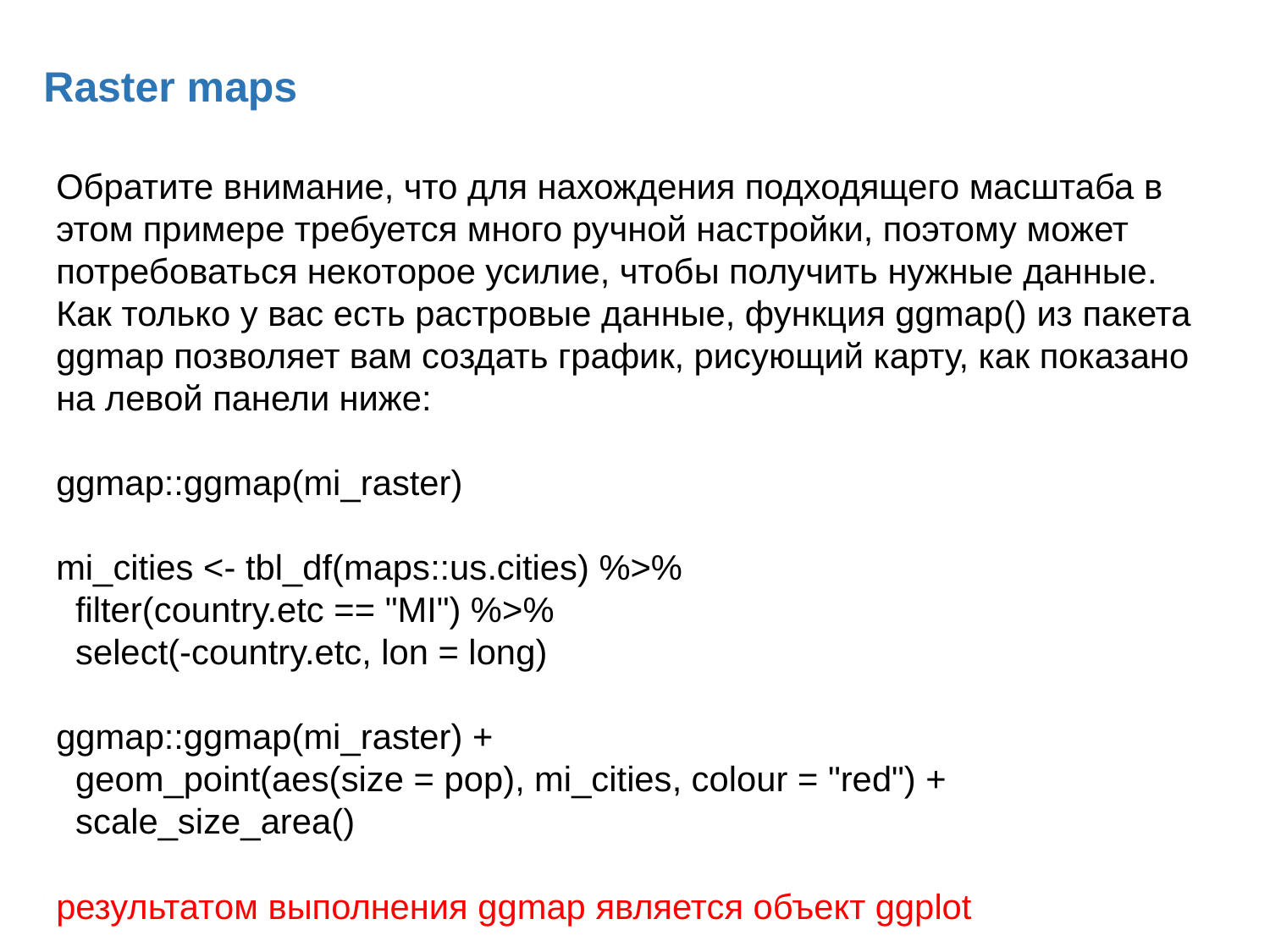

# Raster maps
Обратите внимание, что для нахождения подходящего масштаба в этом примере требуется много ручной настройки, поэтому может потребоваться некоторое усилие, чтобы получить нужные данные. Как только у вас есть растровые данные, функция ggmap() из пакета ggmap позволяет вам создать график, рисующий карту, как показано на левой панели ниже:

ggmap::ggmap(mi_raster)

mi_cities <- tbl_df(maps::us.cities) %>%
  filter(country.etc == "MI") %>%
  select(-country.etc, lon = long)

ggmap::ggmap(mi_raster) +
  geom_point(aes(size = pop), mi_cities, colour = "red") +
  scale_size_area()

результатом выполнения ggmap является объект ggplot
32